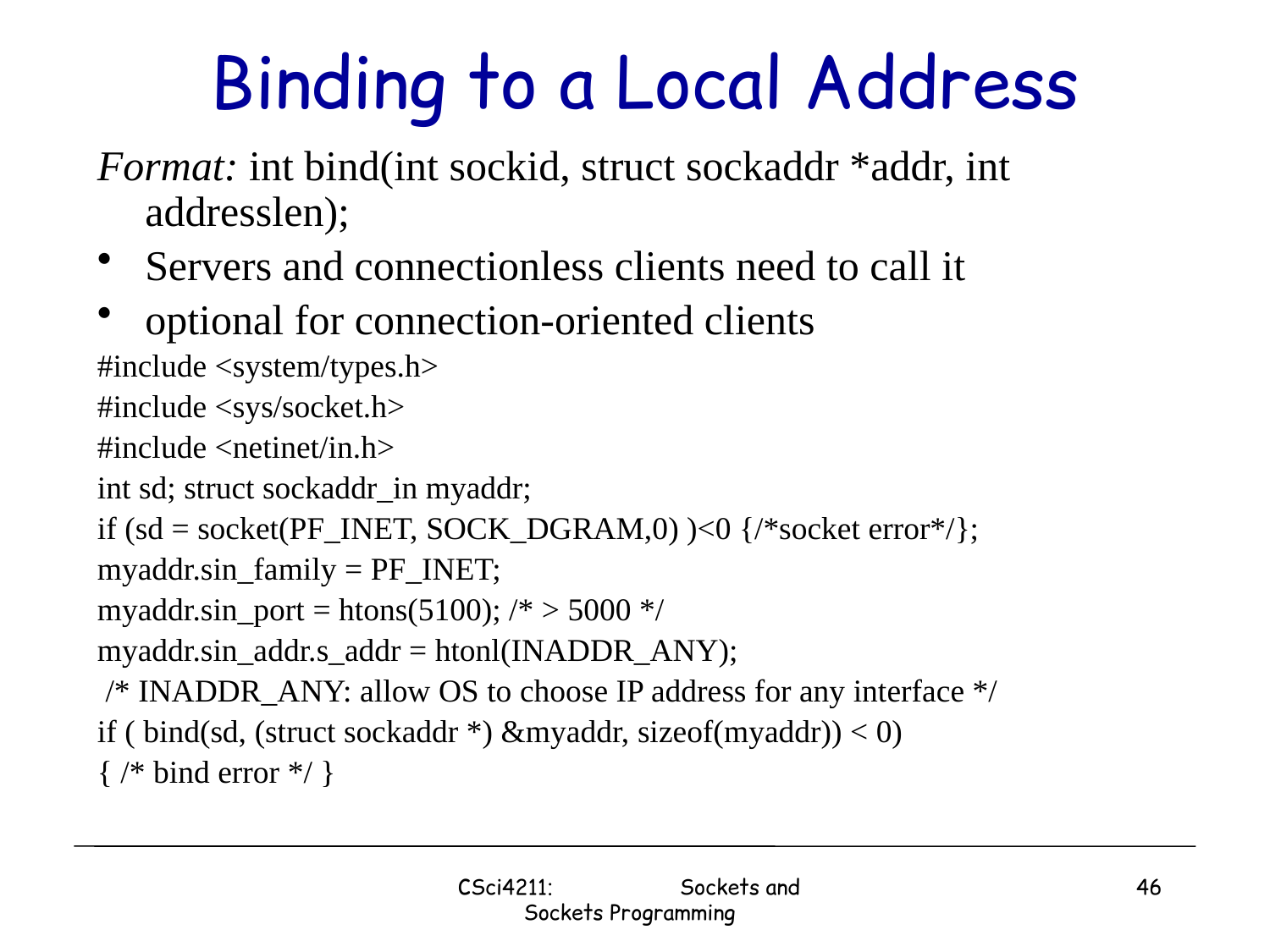

# Binding to a Local Address
Format: int bind(int sockid, struct sockaddr *addr, int addresslen);
Servers and connectionless clients need to call it
optional for connection-oriented clients
#include <system/types.h>
#include <sys/socket.h>
#include <netinet/in.h>
int sd; struct sockaddr_in myaddr;
if (sd = socket(PF_INET, SOCK_DGRAM,0) )<0 {/*socket error*/};
myaddr.sin_family = PF_INET;
myaddr.sin_port = htons(5100); /* > 5000 */
myaddr.sin_addr.s_addr = htonl(INADDR_ANY);
 /* INADDR_ANY: allow OS to choose IP address for any interface */
if ( bind(sd, (struct sockaddr *) &myaddr, sizeof(myaddr)) < 0)
{ /* bind error */ }
CSci4211:                    Sockets and Sockets Programming
46